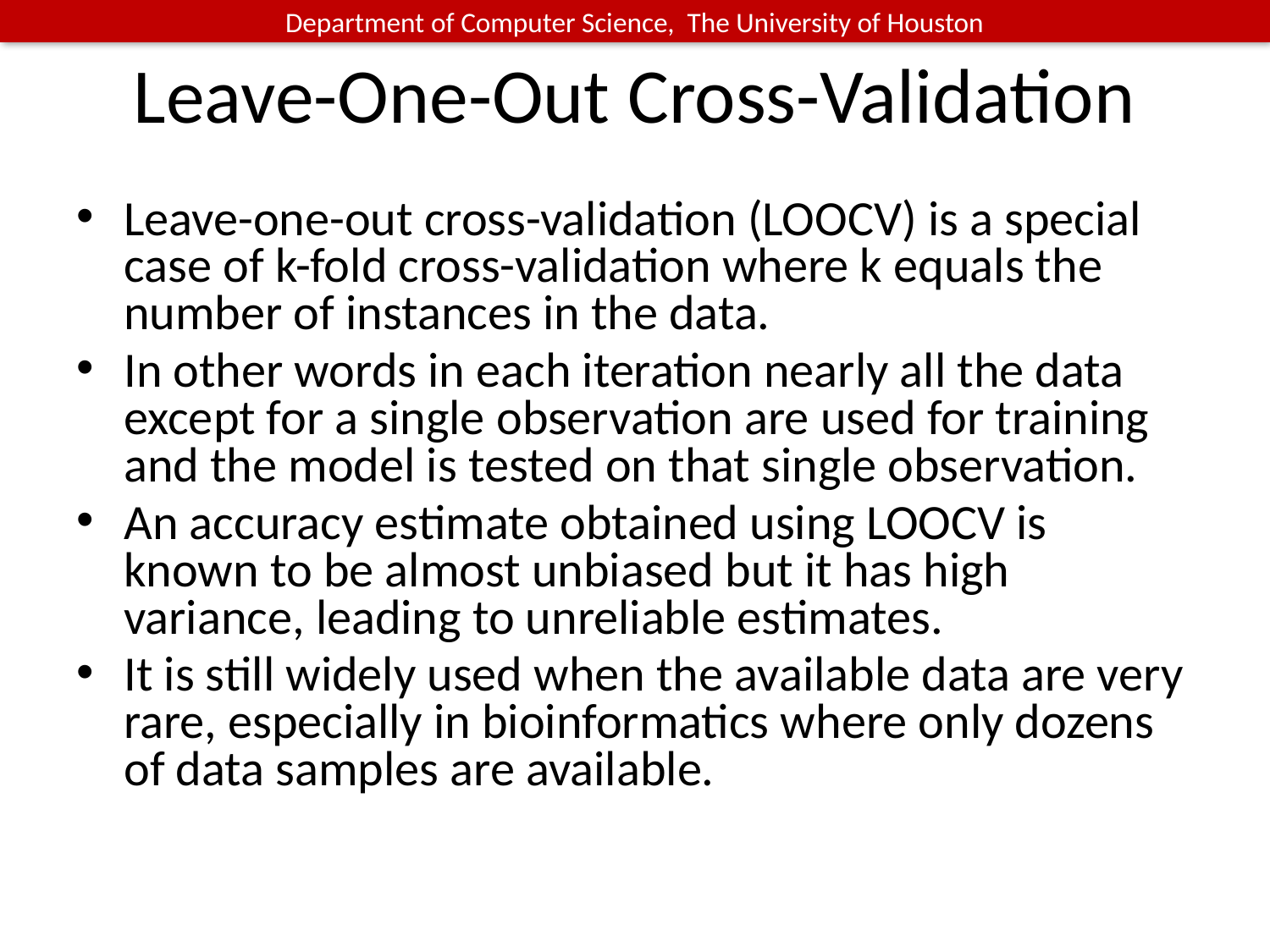

# Leave-One-Out Cross-Validation
Leave-one-out cross-validation (LOOCV) is a special case of k-fold cross-validation where k equals the number of instances in the data.
In other words in each iteration nearly all the data except for a single observation are used for training and the model is tested on that single observation.
An accuracy estimate obtained using LOOCV is known to be almost unbiased but it has high variance, leading to unreliable estimates.
It is still widely used when the available data are very rare, especially in bioinformatics where only dozens of data samples are available.